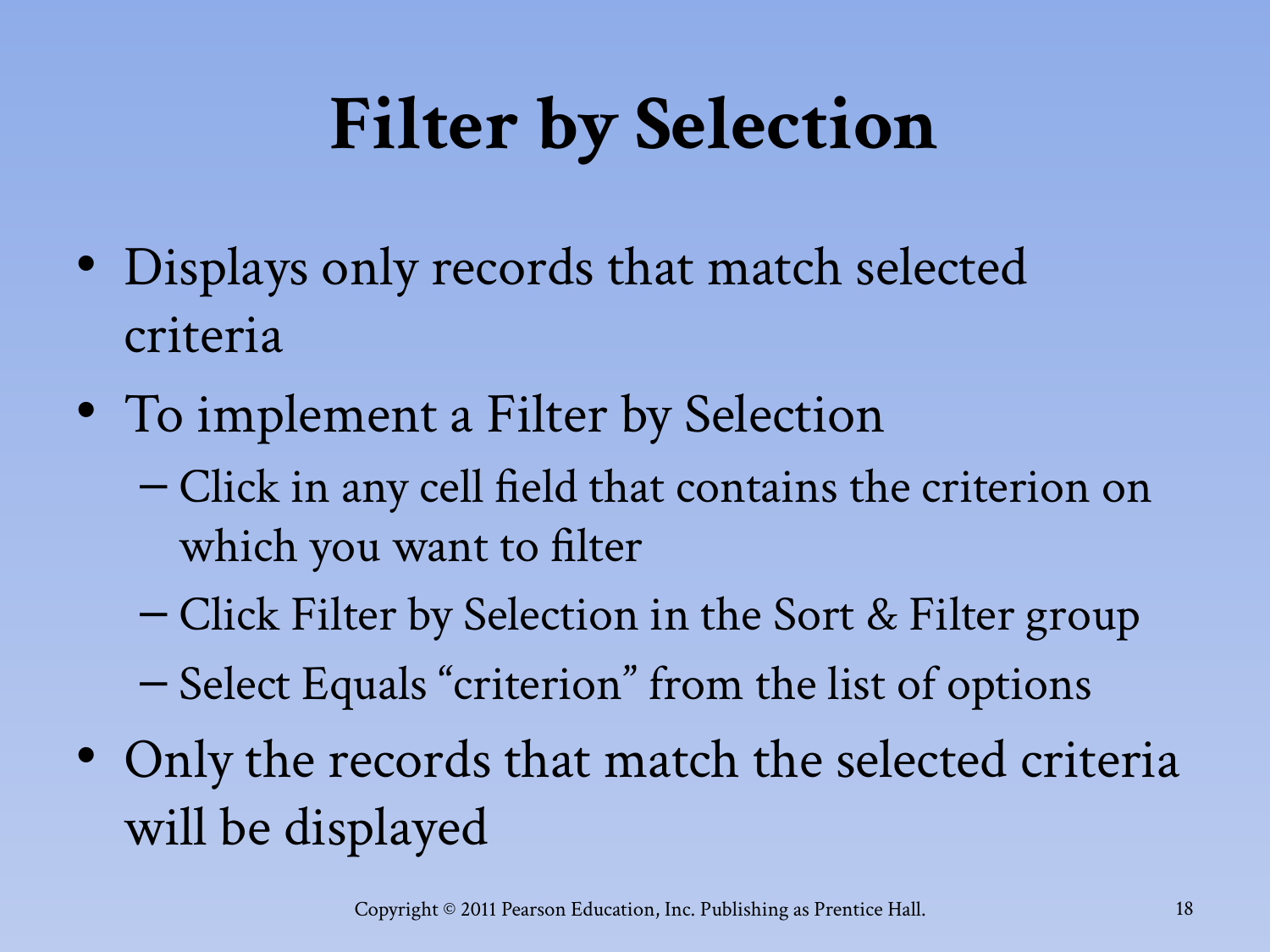

# Filter by Selection
Displays only records that match selected criteria
To implement a Filter by Selection
Click in any cell field that contains the criterion on which you want to filter
Click Filter by Selection in the Sort & Filter group
Select Equals “criterion” from the list of options
Only the records that match the selected criteria will be displayed

Copyright © 2011 Pearson Education, Inc. Publishing as Prentice Hall.

18